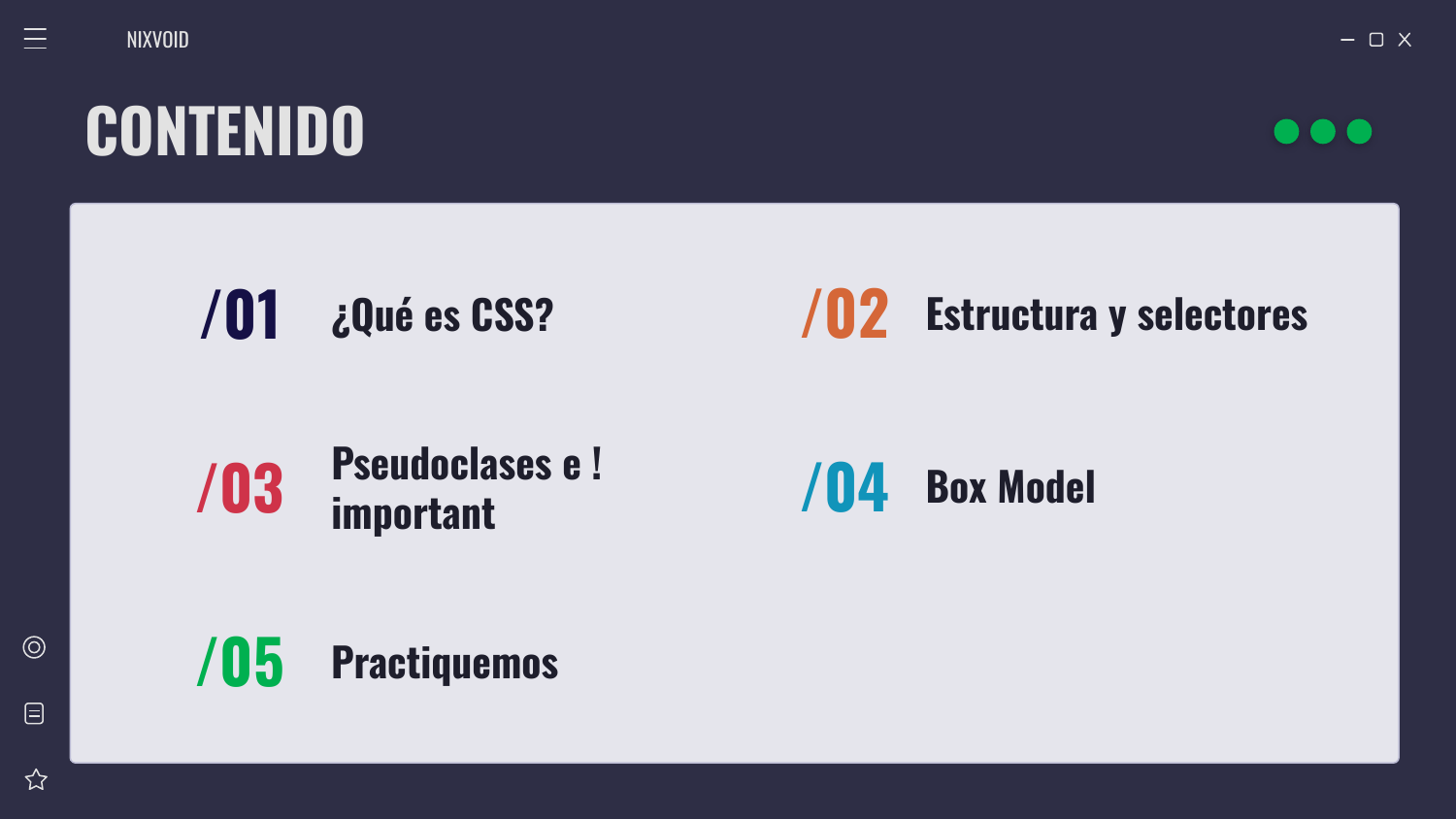

NIXVOID

CONTENIDO

/02
Estructura y selectores
/01
# ¿Qué es CSS?
/04
Box Model
/03
Pseudoclases e !important
/05
Practiquemos